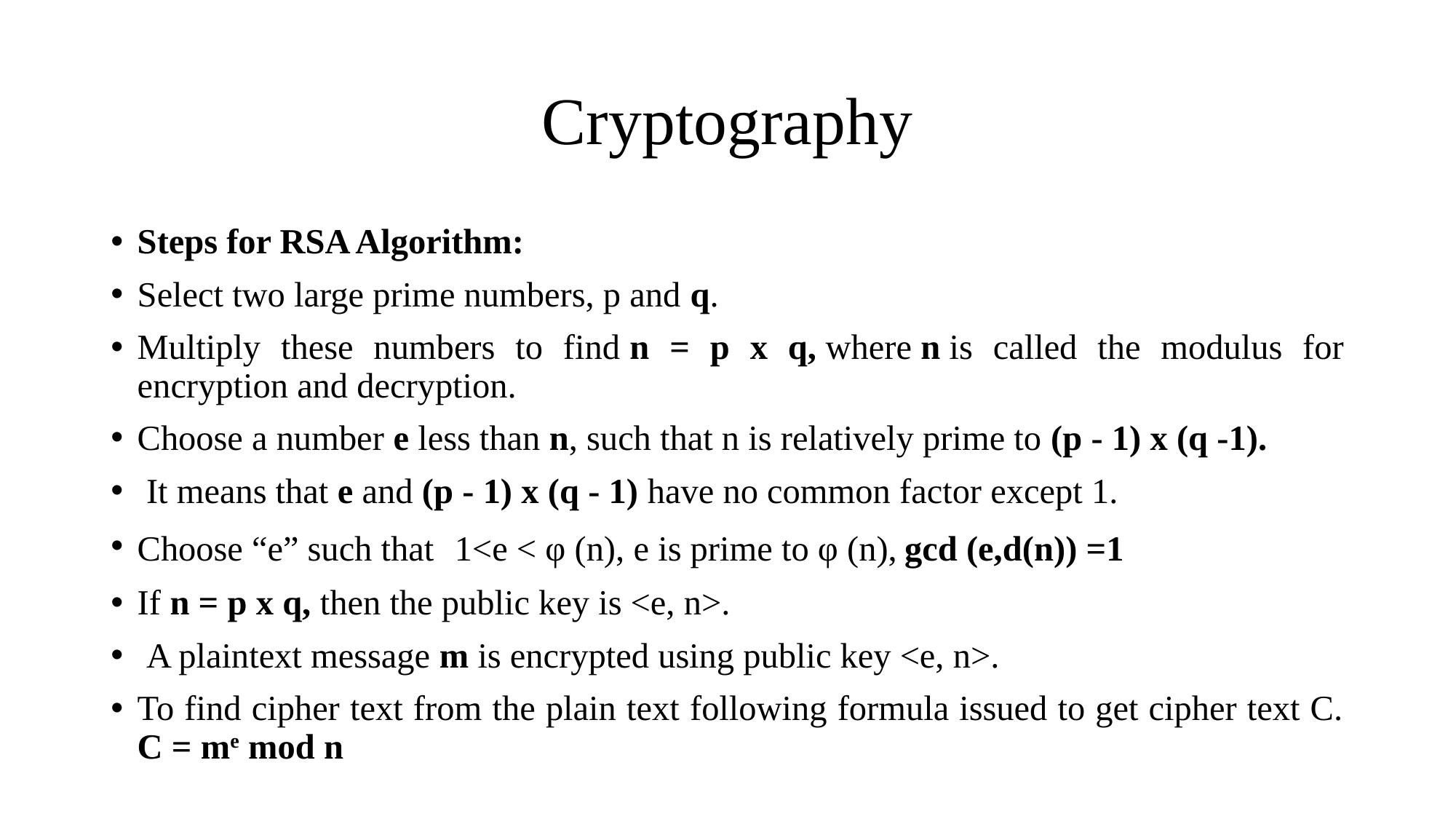

# Cryptography
Steps for RSA Algorithm:
Select two large prime numbers, p and q.
Multiply these numbers to find n = p x q, where n is called the modulus for encryption and decryption.
Choose a number e less than n, such that n is relatively prime to (p - 1) x (q -1).
 It means that e and (p - 1) x (q - 1) have no common factor except 1.
Choose “e” such that  1<e < φ (n), e is prime to φ (n), gcd (e,d(n)) =1
If n = p x q, then the public key is <e, n>.
 A plaintext message m is encrypted using public key <e, n>.
To find cipher text from the plain text following formula issued to get cipher text C. C = me mod n